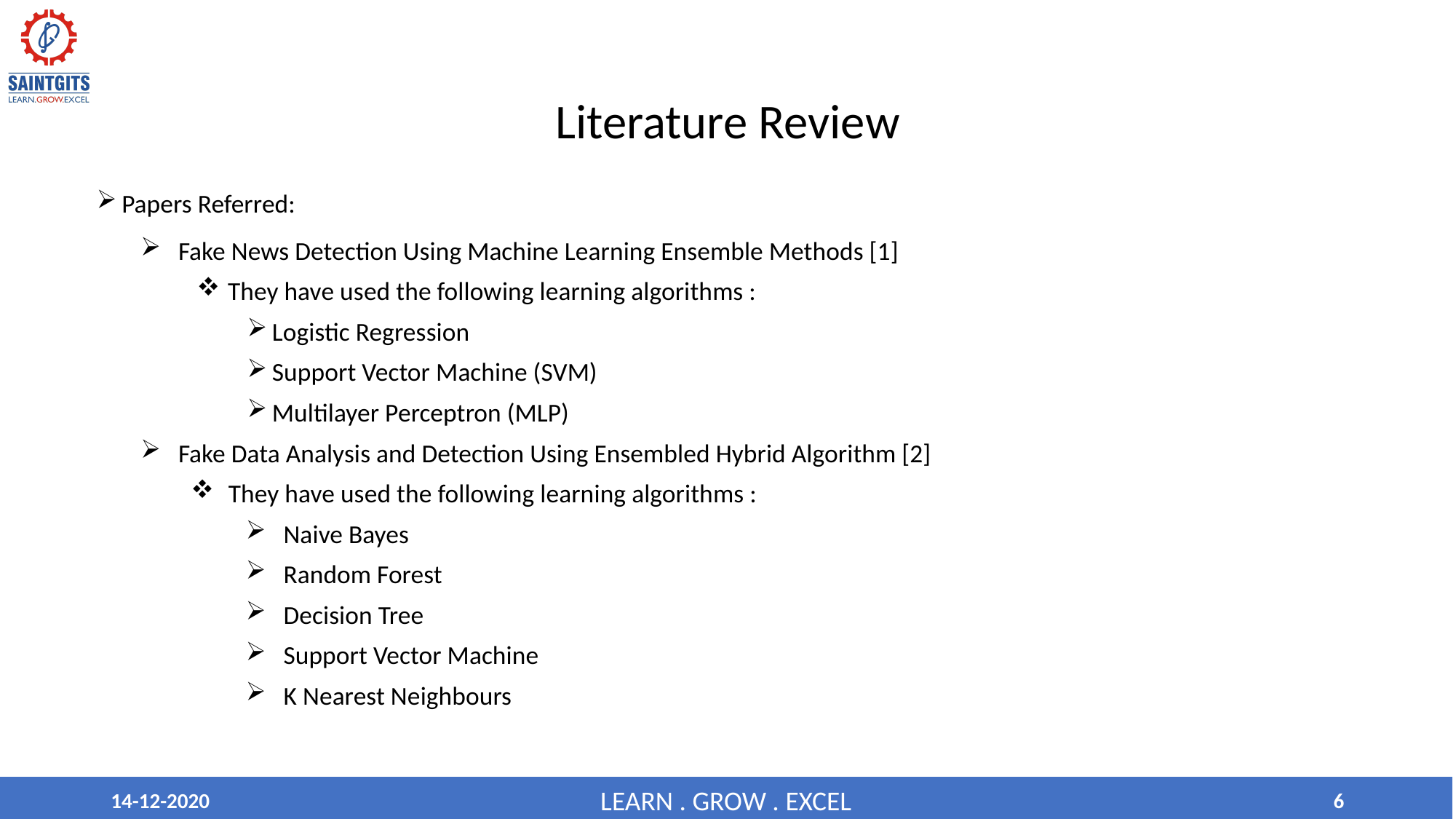

# Literature Review
Papers Referred:
Fake News Detection Using Machine Learning Ensemble Methods [1]
 They have used the following learning algorithms :
Logistic Regression
Support Vector Machine (SVM)
Multilayer Perceptron (MLP)
Fake Data Analysis and Detection Using Ensembled Hybrid Algorithm [2]
They have used the following learning algorithms :
Naive Bayes
Random Forest
Decision Tree
Support Vector Machine
K Nearest Neighbours

14-12-2020
6